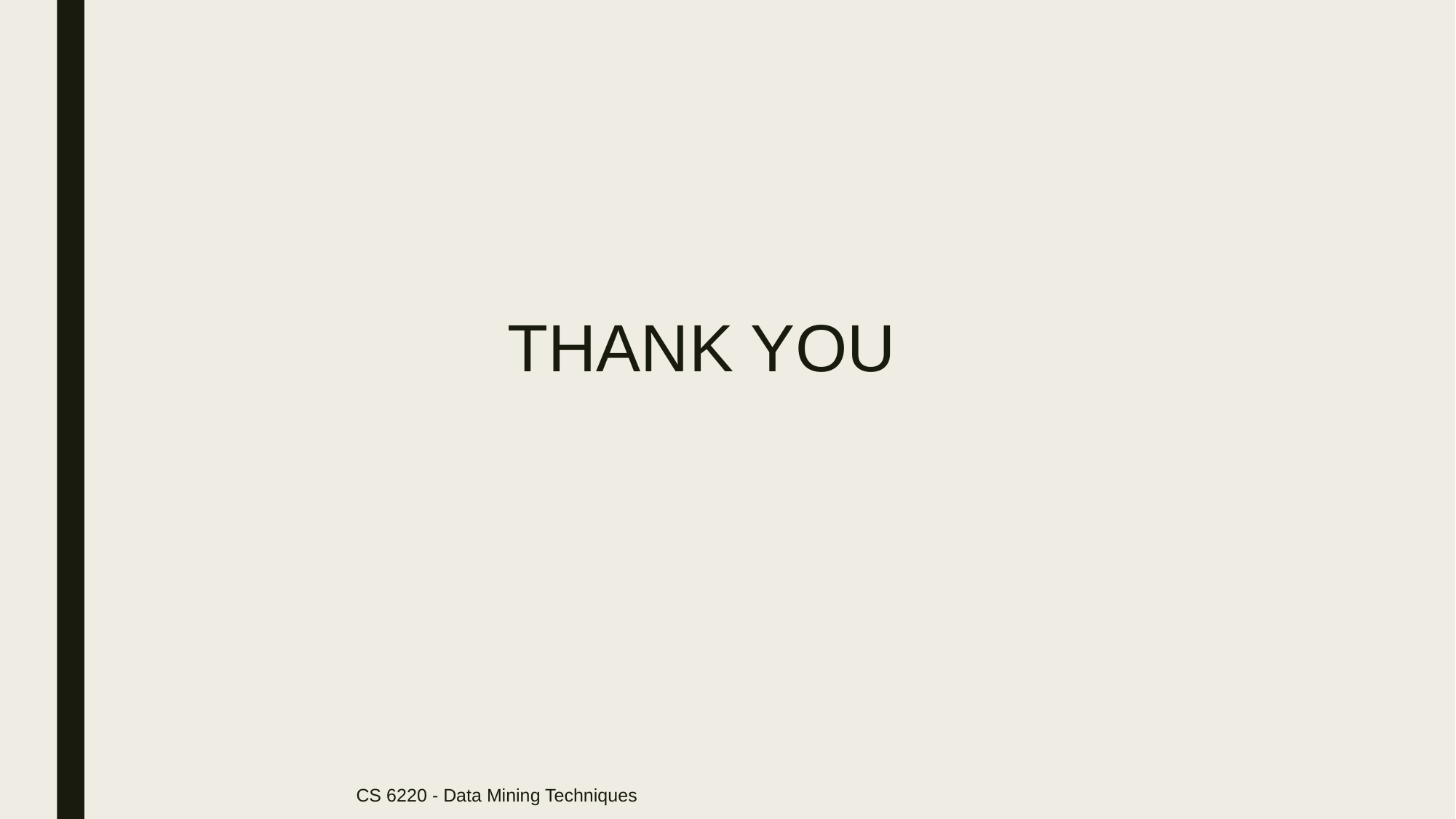

# THANK YOU
CS 6220 - Data Mining Techniques